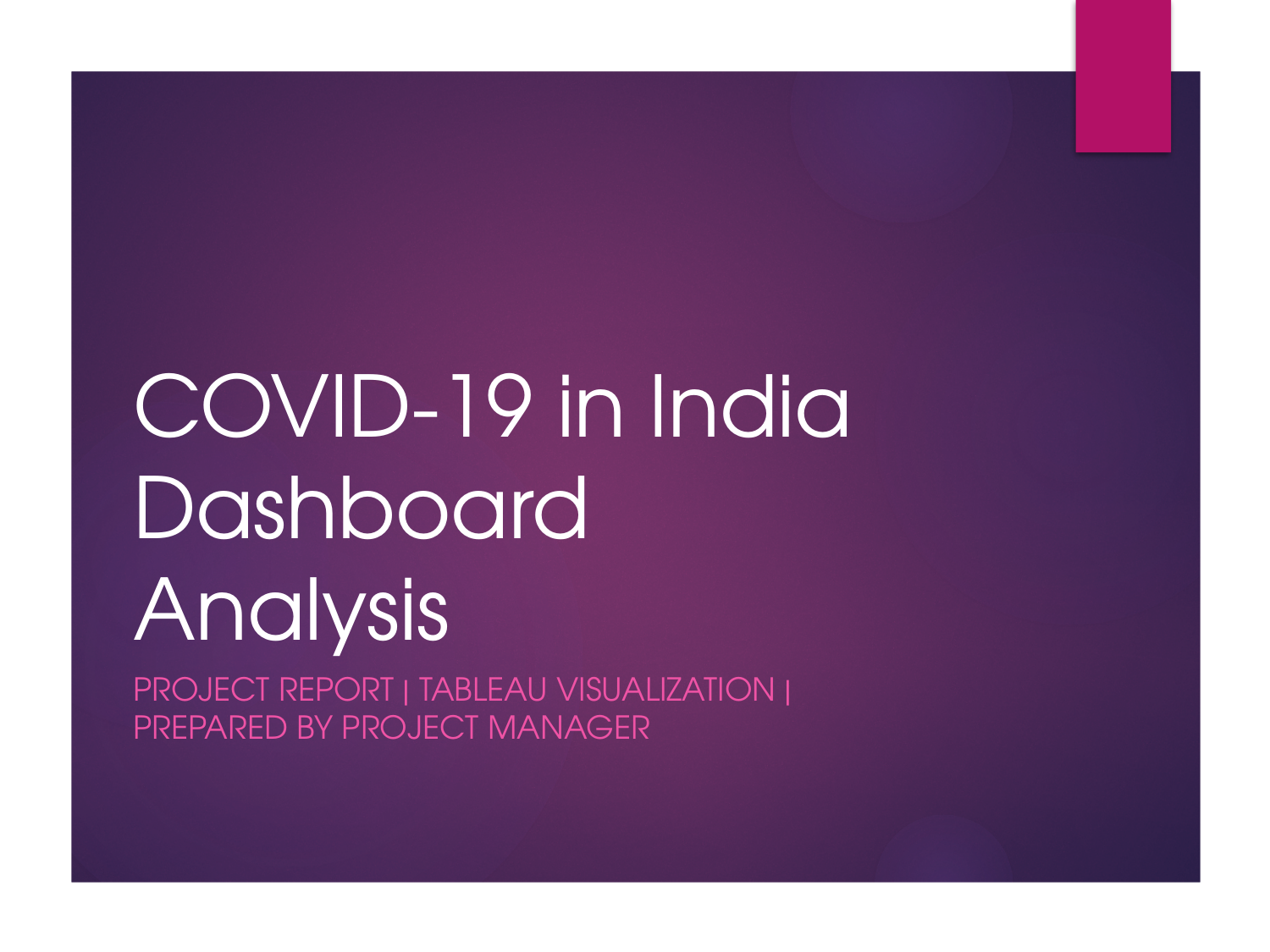

# COVID-19 in India Dashboard Analysis
Project Report | Tableau Visualization | Prepared by Project Manager